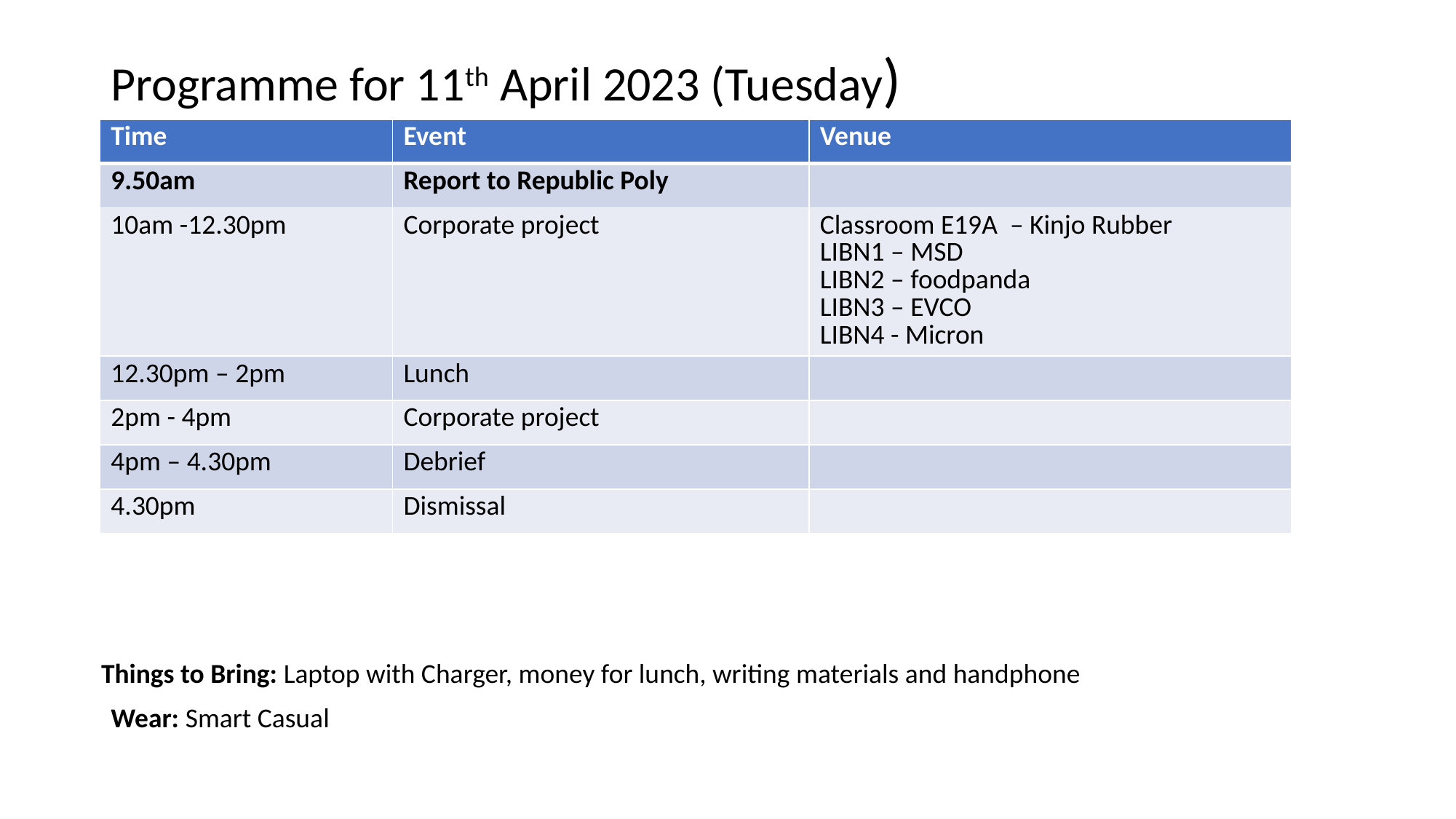

# Programme for 11th April 2023 (Tuesday)
| Time | Event | Venue |
| --- | --- | --- |
| 9.50am | Report to Republic Poly |  |
| 10am -12.30pm | Corporate project | Classroom E19A – Kinjo Rubber LIBN1 – MSD LIBN2 – foodpanda LIBN3 – EVCO LIBN4 - Micron |
| 12.30pm – 2pm | Lunch |  |
| 2pm - 4pm | Corporate project |  |
| 4pm – 4.30pm | Debrief |  |
| 4.30pm | Dismissal |  |
Things to Bring: Laptop with Charger, money for lunch, writing materials and handphone
Wear: Smart Casual